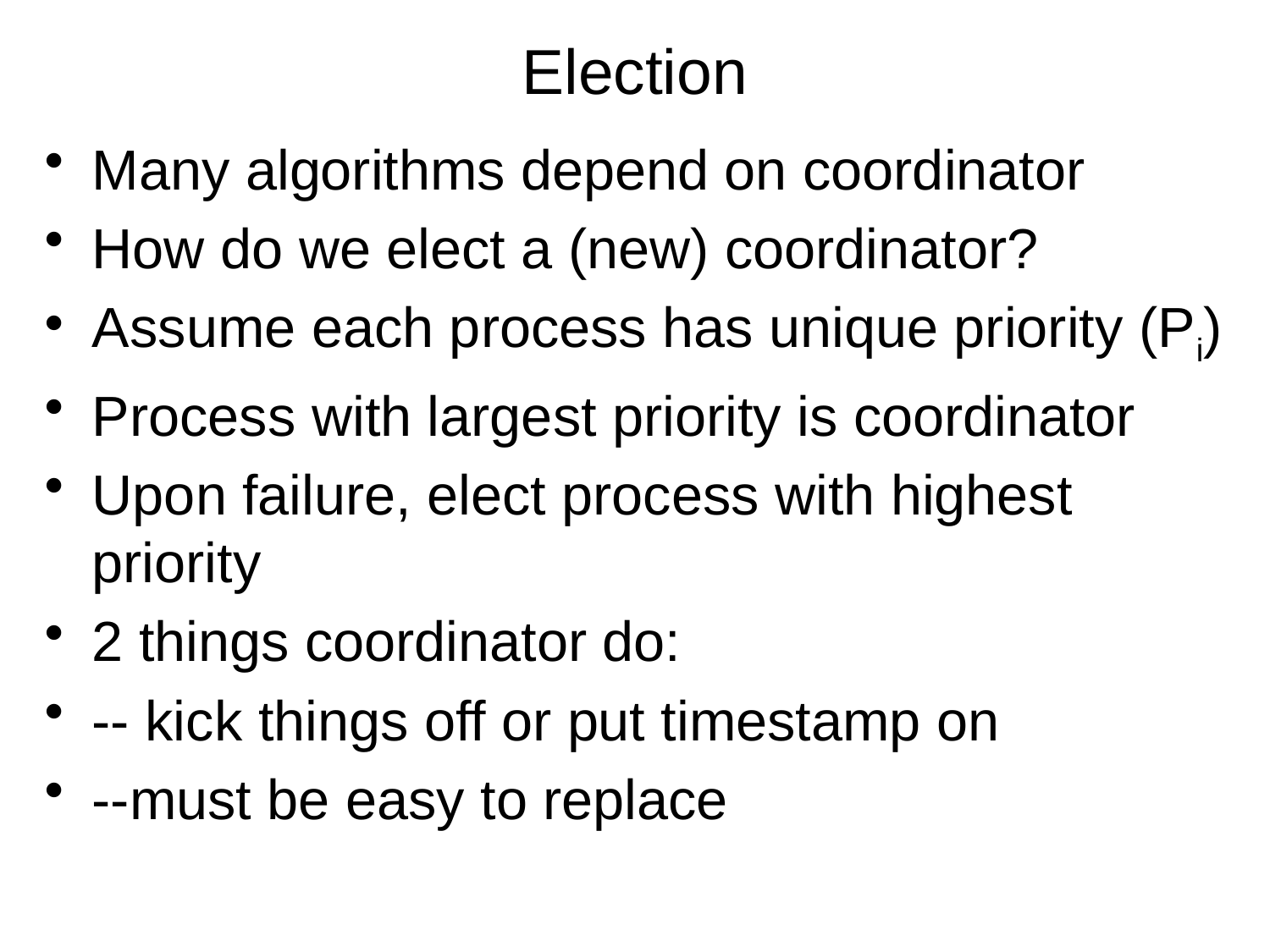

# Election
Many algorithms depend on coordinator
How do we elect a (new) coordinator?
Assume each process has unique priority (Pi)
Process with largest priority is coordinator
Upon failure, elect process with highest priority
2 things coordinator do:
-- kick things off or put timestamp on
--must be easy to replace